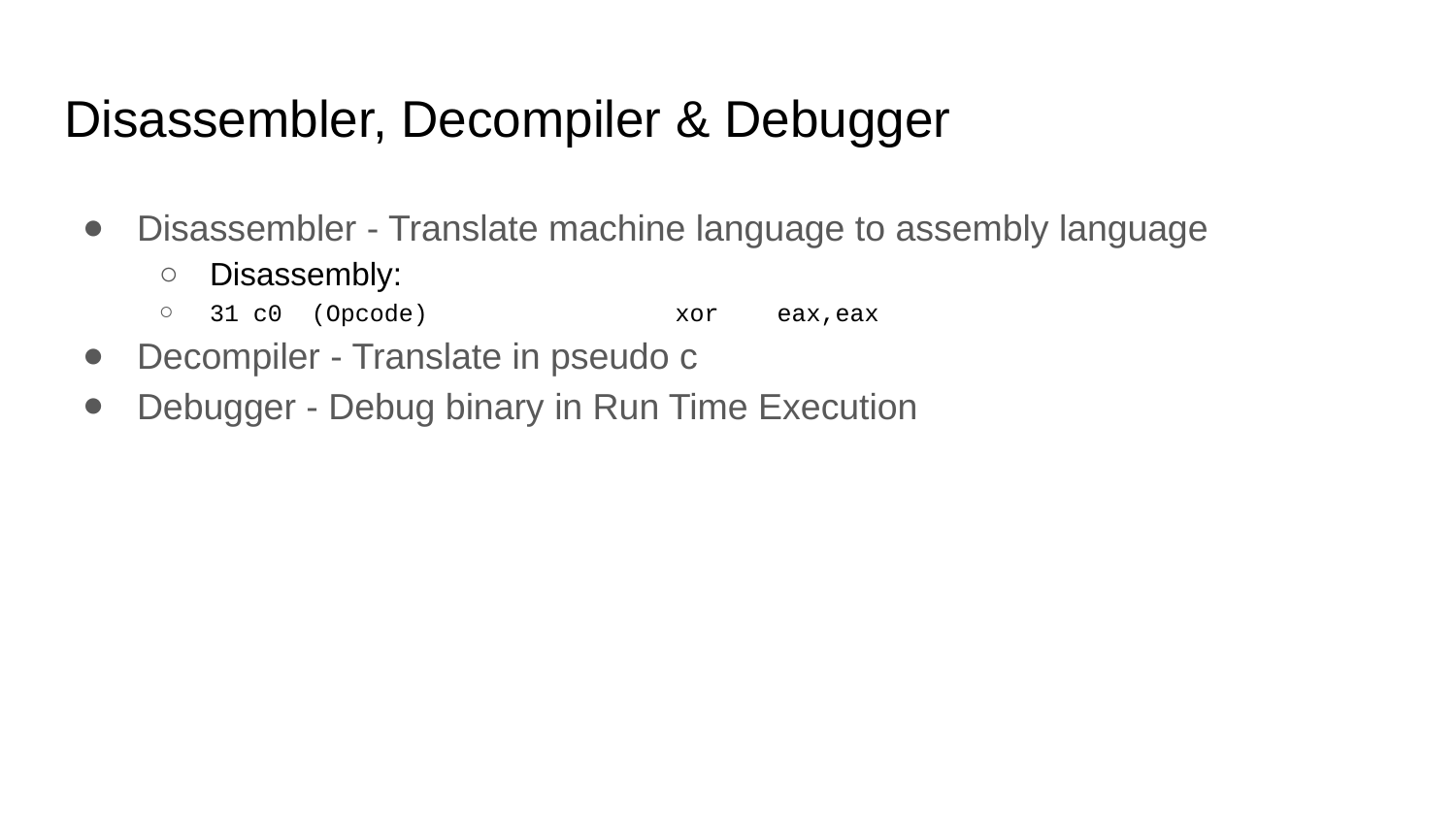

# Disassembler, Decompiler & Debugger
Disassembler - Translate machine language to assembly language
Disassembly:
31 c0  (Opcode)                 xor    eax,eax
Decompiler - Translate in pseudo c
Debugger - Debug binary in Run Time Execution